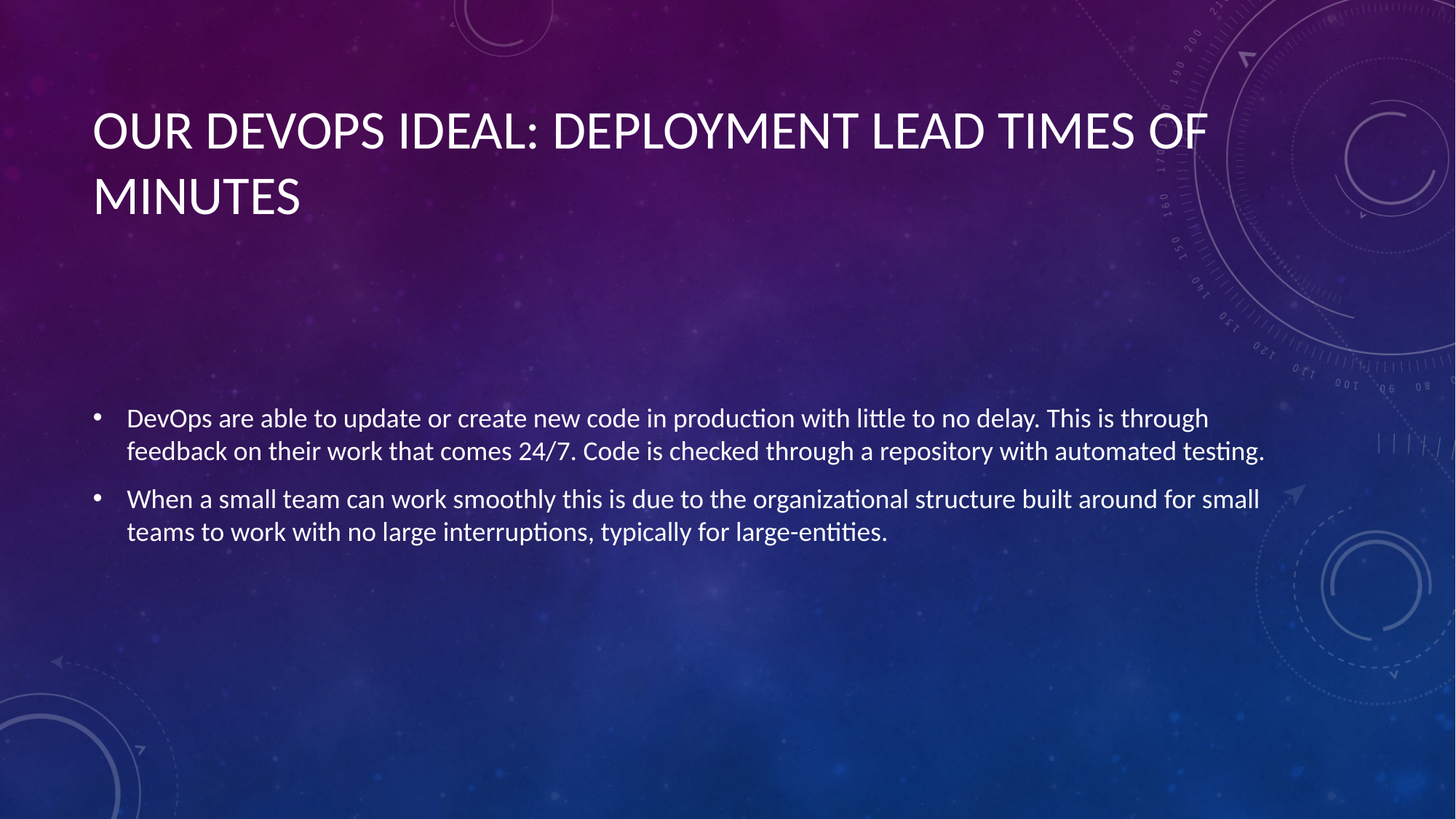

# Our DevOps Ideal: Deployment Lead Times of Minutes
DevOps are able to update or create new code in production with little to no delay. This is through feedback on their work that comes 24/7. Code is checked through a repository with automated testing.
When a small team can work smoothly this is due to the organizational structure built around for small teams to work with no large interruptions, typically for large-entities.